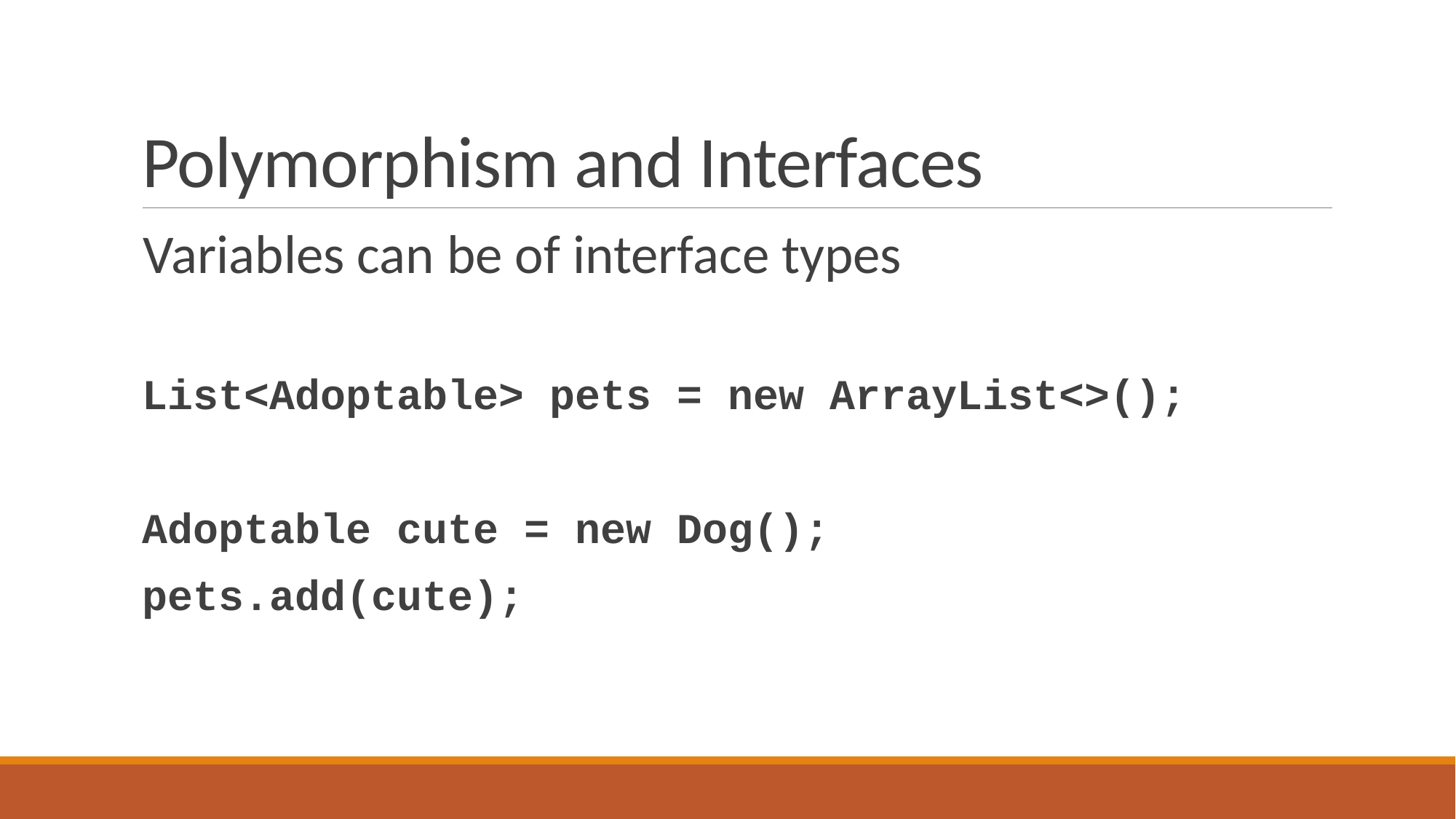

# Polymorphism and Interfaces
Variables can be of interface types

List<Adoptable> pets = new ArrayList<>();

Adoptable cute = new Dog();
pets.add(cute);